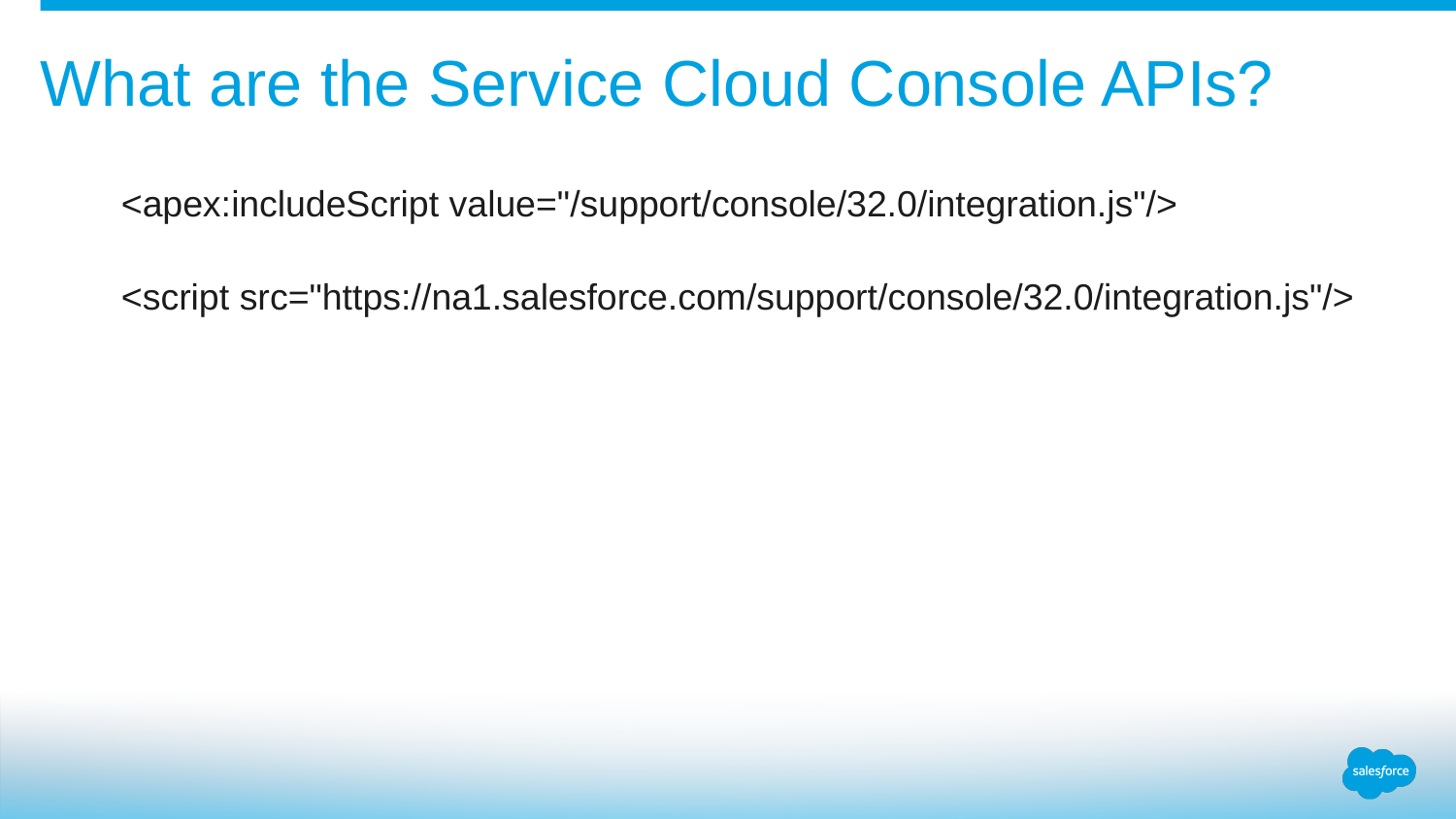

# What are the Service Cloud Console APIs?
<apex:includeScript value="/support/console/32.0/integration.js"/>
<script src="https://na1.salesforce.com/support/console/32.0/integration.js"/>